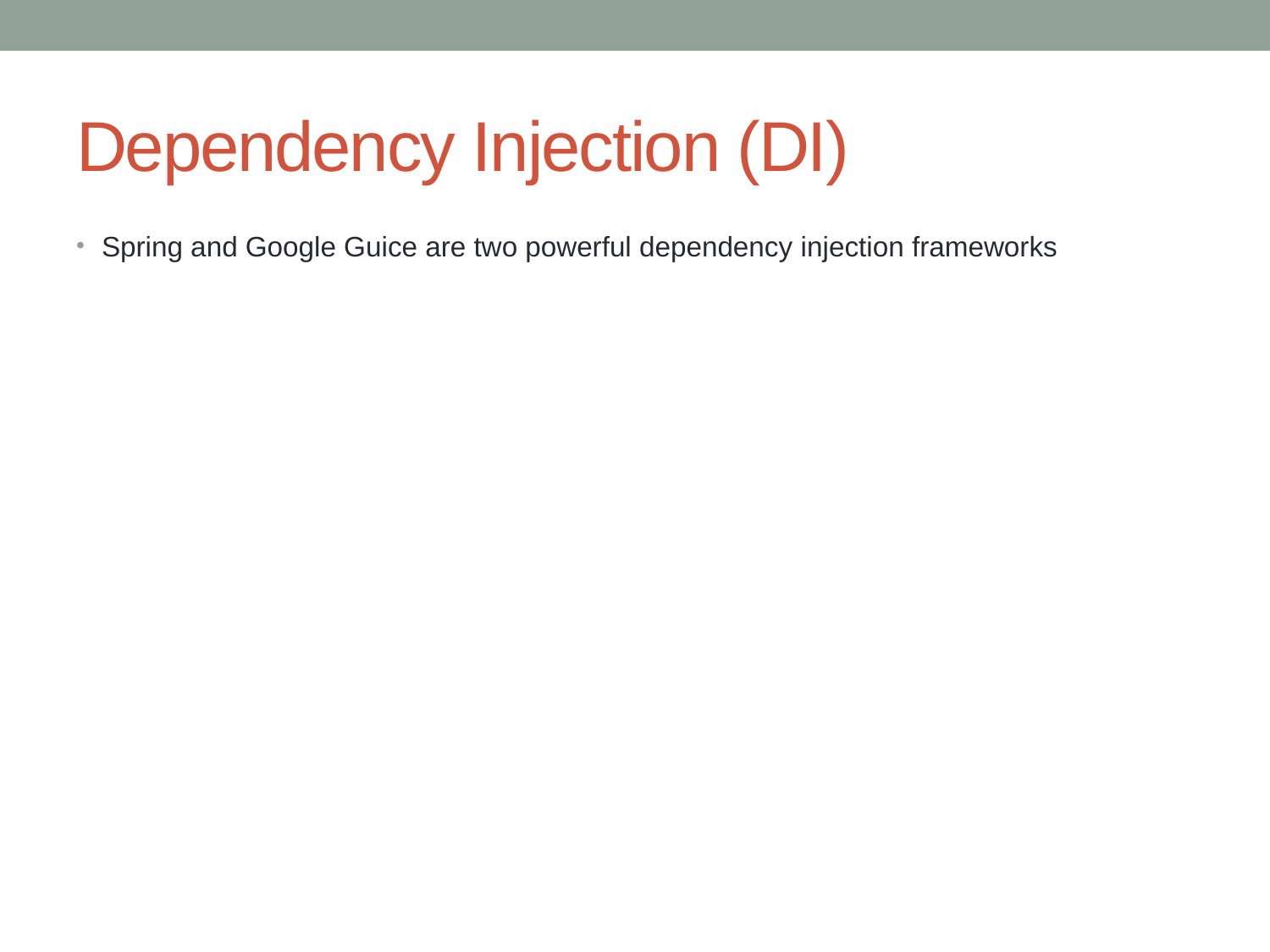

# Dependency Injection (DI)
Spring and Google Guice are two powerful dependency injection frameworks